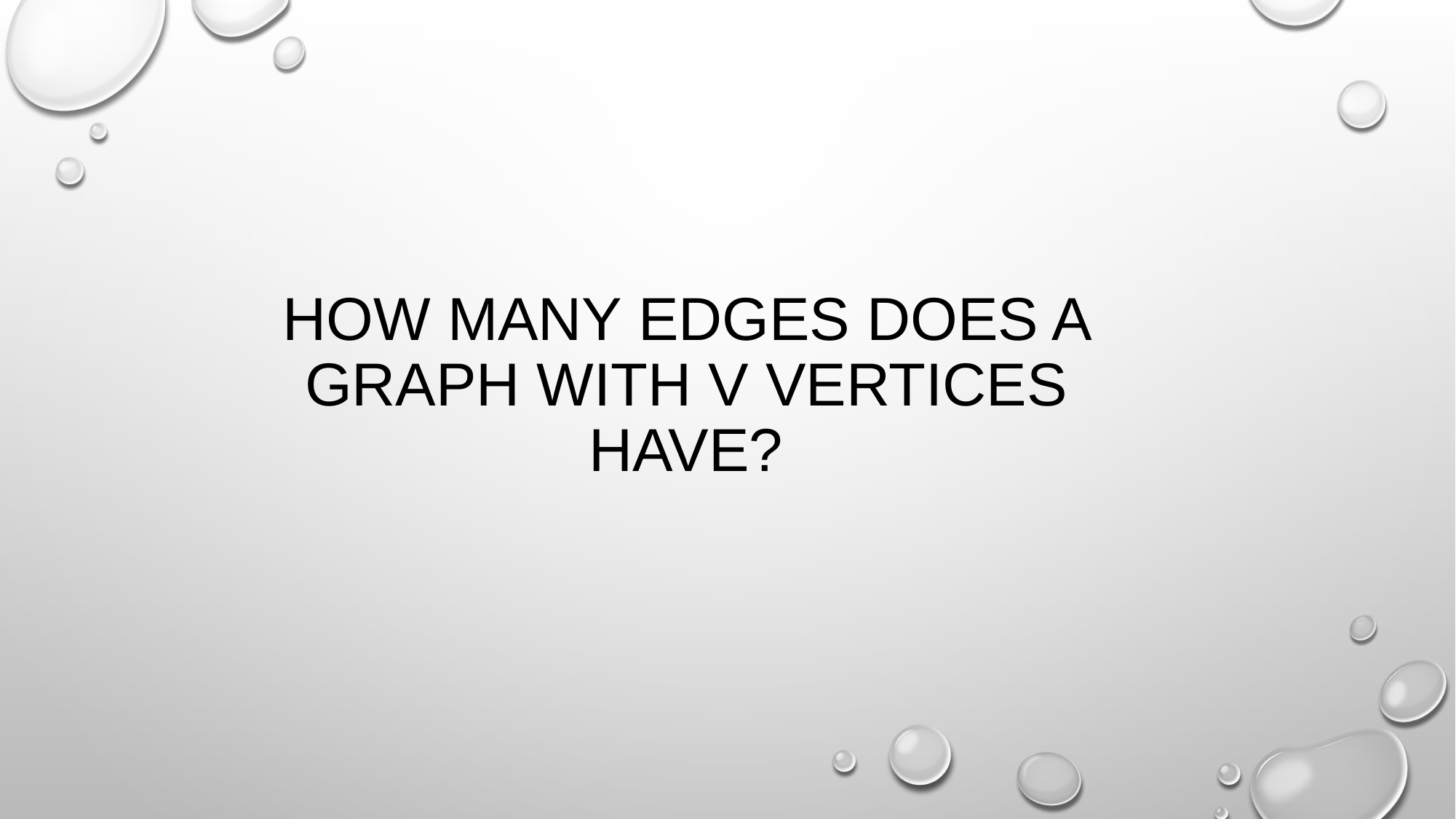

# How many edges does a graph with v vertices have?